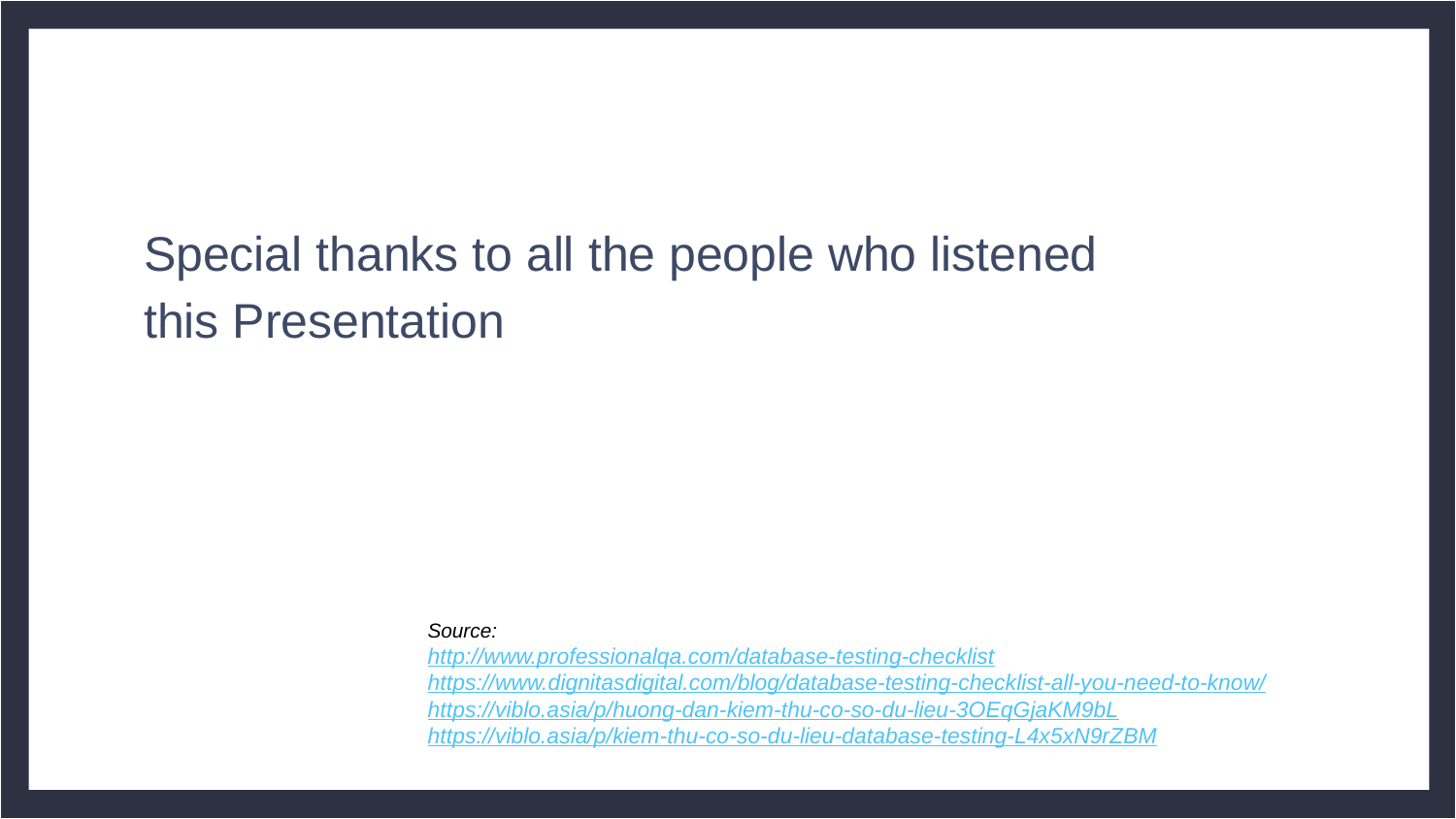

# Special thanks to all the people who listened this Presentation
Source:
http://www.professionalqa.com/database-testing-checklist
https://www.dignitasdigital.com/blog/database-testing-checklist-all-you-need-to-know/
https://viblo.asia/p/huong-dan-kiem-thu-co-so-du-lieu-3OEqGjaKM9bL
https://viblo.asia/p/kiem-thu-co-so-du-lieu-database-testing-L4x5xN9rZBM